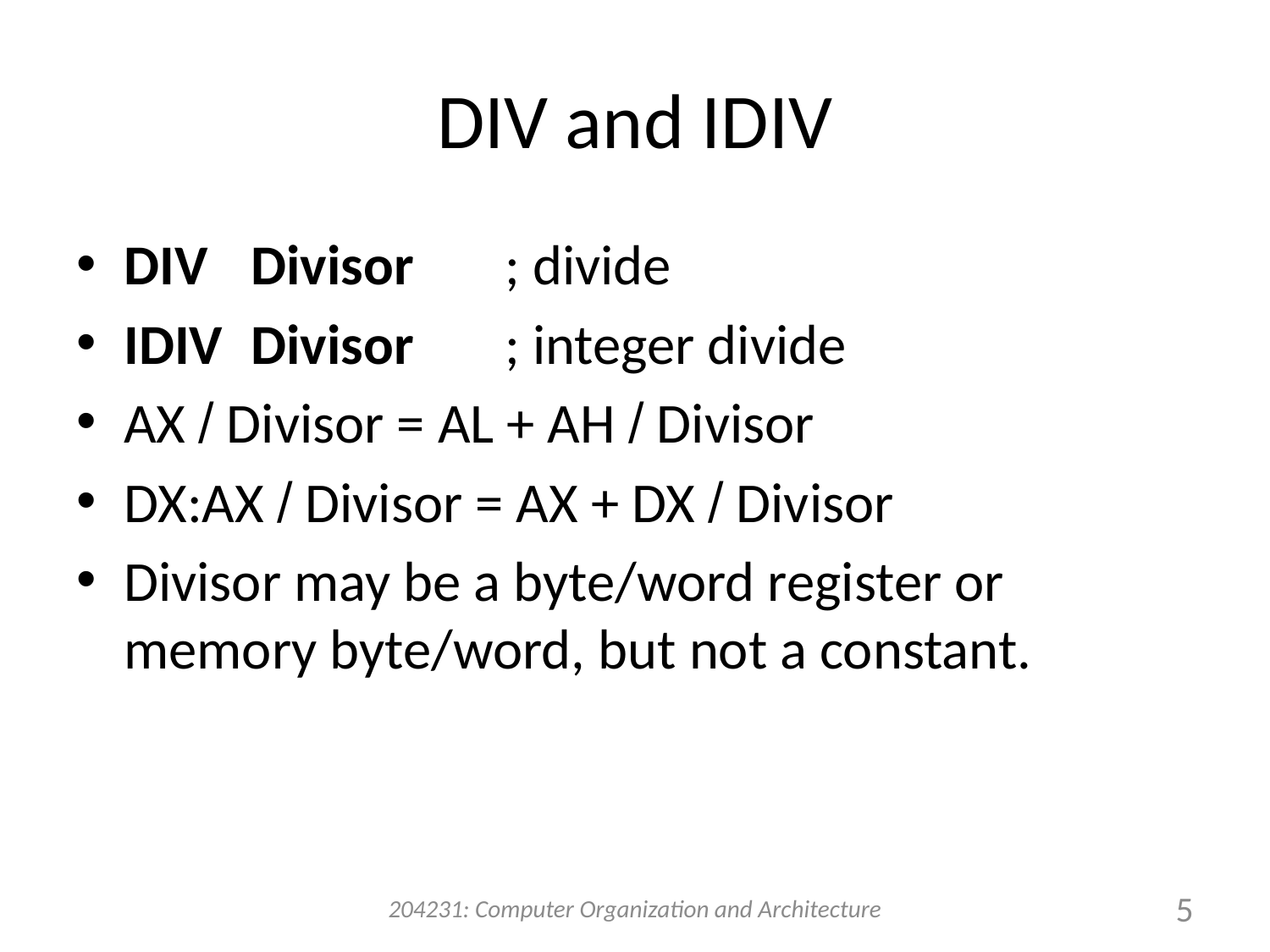

# DIV and IDIV
DIV	Divisor	; divide
IDIV	Divisor	; integer divide
AX / Divisor = AL + AH / Divisor
DX:AX / Divisor = AX + DX / Divisor
Divisor may be a byte/word register or memory byte/word, but not a constant.

204231: Computer Organization and Architecture
5